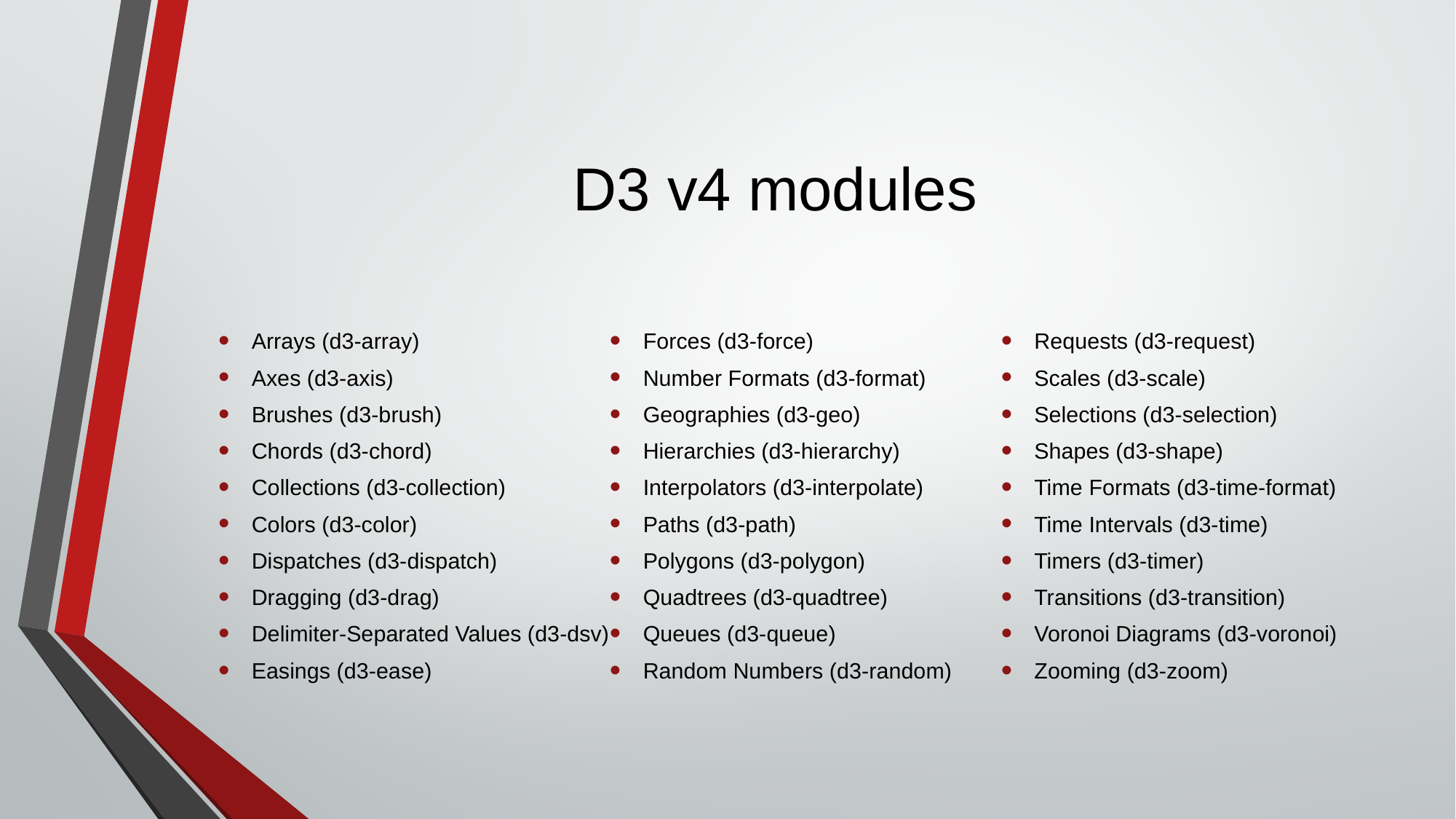

# D3 v4 modules
Arrays (d3-array)
Axes (d3-axis)
Brushes (d3-brush)
Chords (d3-chord)
Collections (d3-collection)
Colors (d3-color)
Dispatches (d3-dispatch)
Dragging (d3-drag)
Delimiter-Separated Values (d3-dsv)
Easings (d3-ease)
Forces (d3-force)
Number Formats (d3-format)
Geographies (d3-geo)
Hierarchies (d3-hierarchy)
Interpolators (d3-interpolate)
Paths (d3-path)
Polygons (d3-polygon)
Quadtrees (d3-quadtree)
Queues (d3-queue)
Random Numbers (d3-random)
Requests (d3-request)
Scales (d3-scale)
Selections (d3-selection)
Shapes (d3-shape)
Time Formats (d3-time-format)
Time Intervals (d3-time)
Timers (d3-timer)
Transitions (d3-transition)
Voronoi Diagrams (d3-voronoi)
Zooming (d3-zoom)